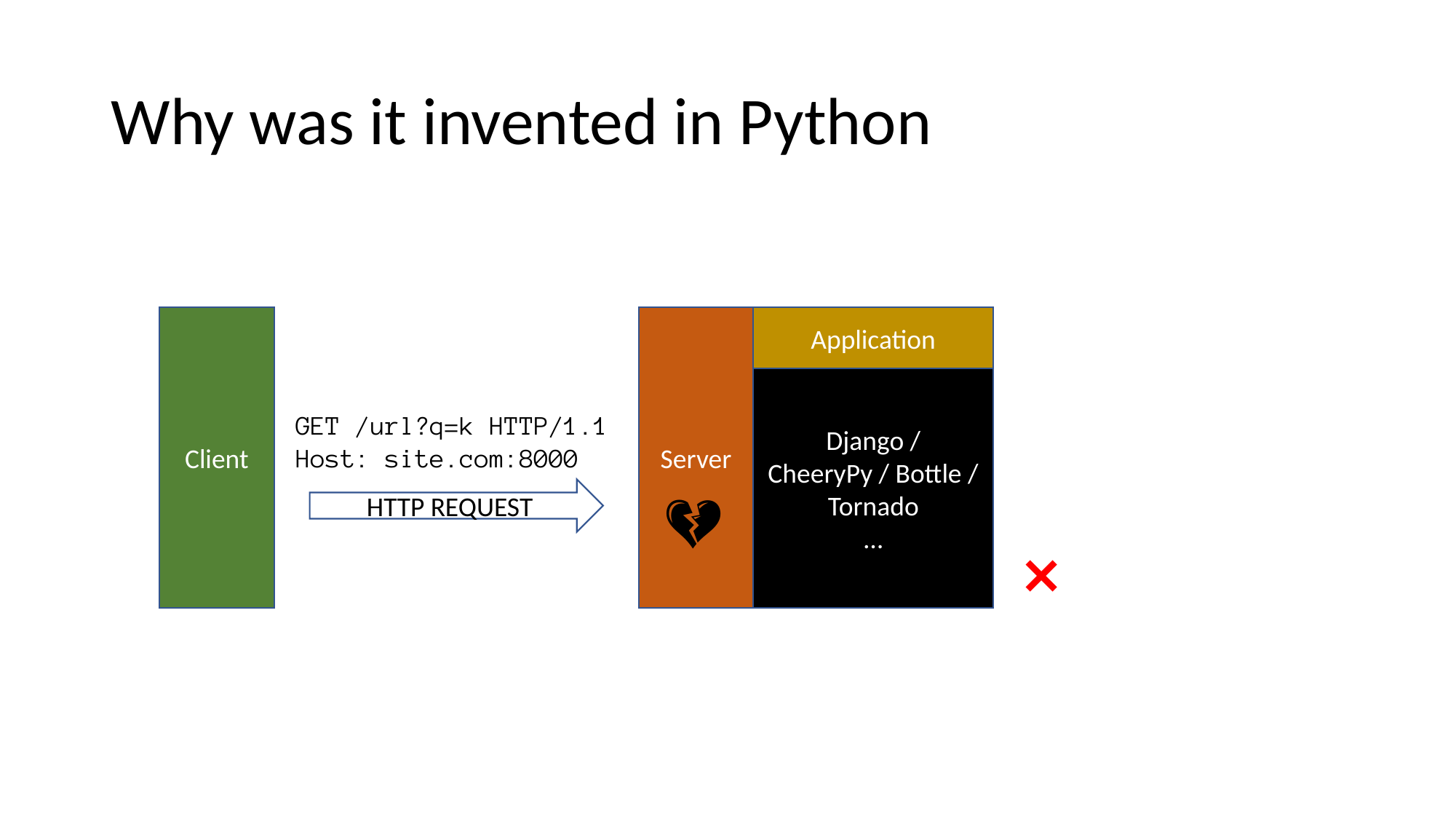

# Why was it invented in Python
Server
Application
Client
Django / CheeryPy / Bottle / Tornado
…
GET /url?q=k HTTP/1.1
Host: site.com:8000
💔
HTTP REQUEST
❌